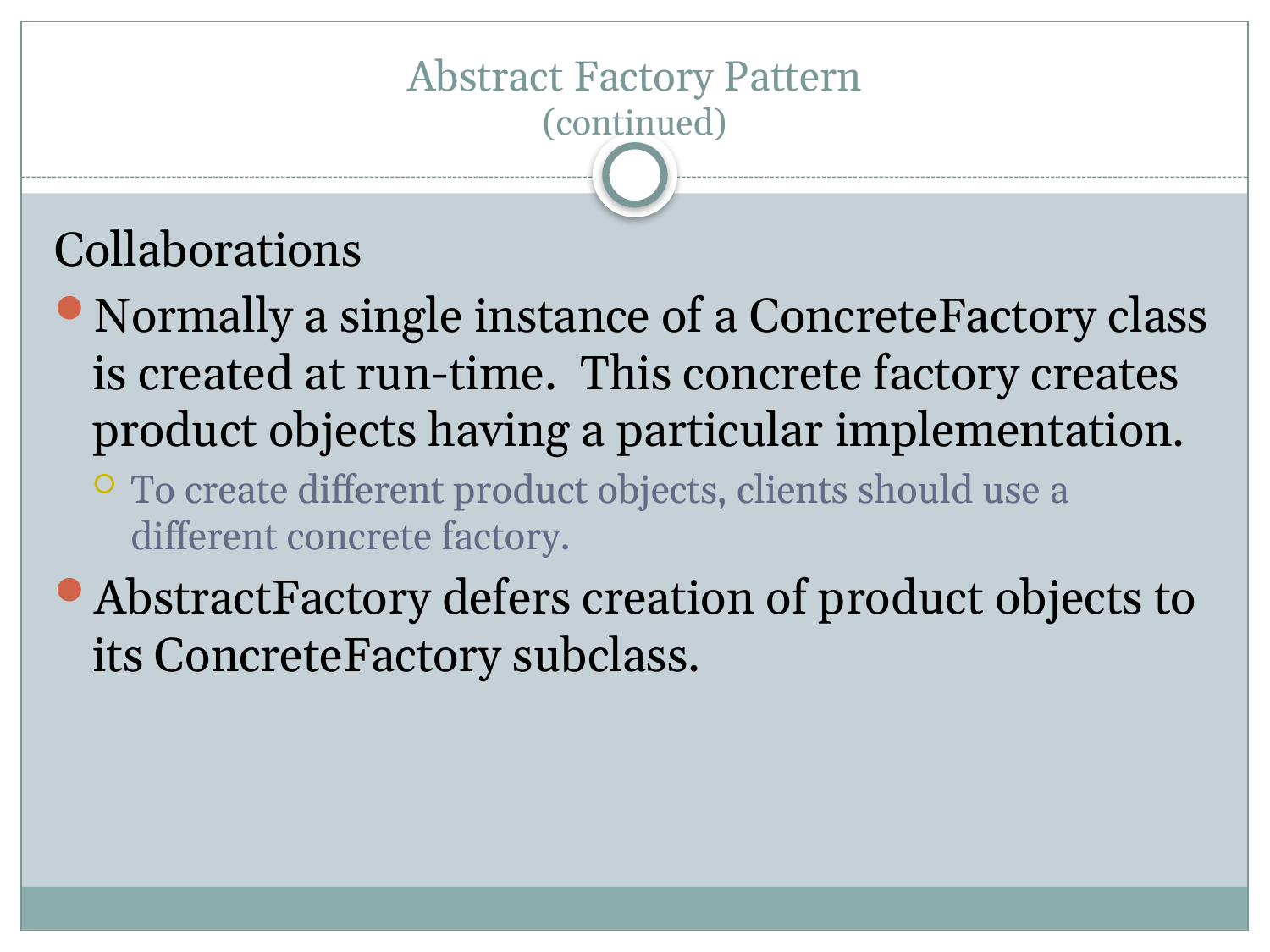

# Abstract Factory Pattern (continued)
Collaborations
Normally a single instance of a ConcreteFactory class is created at run-time.  This concrete factory creates product objects having a particular implementation.
To create different product objects, clients should use a different concrete factory.
AbstractFactory defers creation of product objects to its ConcreteFactory subclass.